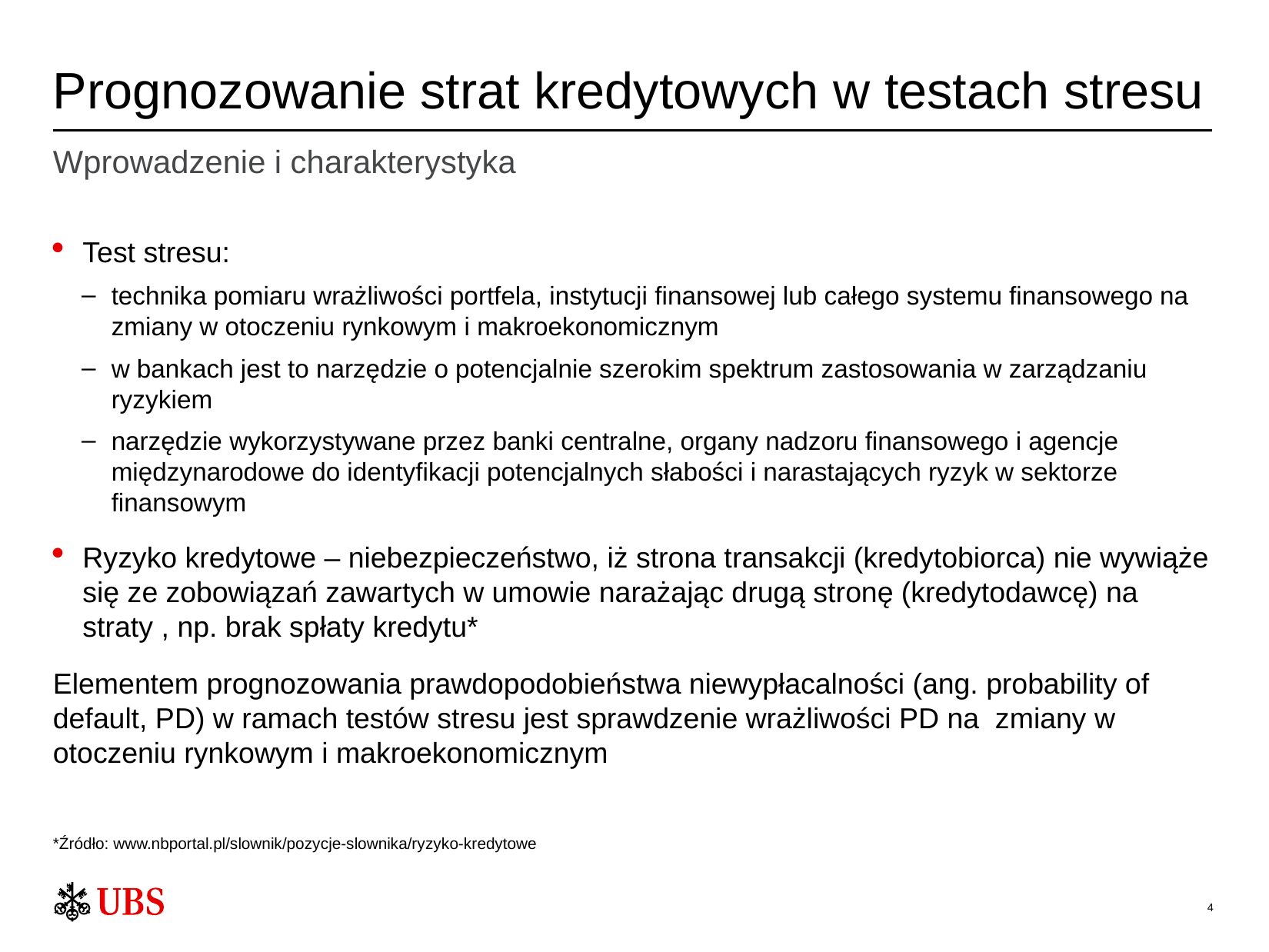

# Prognozowanie strat kredytowych w testach stresu
Wprowadzenie i charakterystyka
Test stresu:
technika pomiaru wrażliwości portfela, instytucji finansowej lub całego systemu finansowego na zmiany w otoczeniu rynkowym i makroekonomicznym
w bankach jest to narzędzie o potencjalnie szerokim spektrum zastosowania w zarządzaniu ryzykiem
narzędzie wykorzystywane przez banki centralne, organy nadzoru finansowego i agencje międzynarodowe do identyfikacji potencjalnych słabości i narastających ryzyk w sektorze finansowym
Ryzyko kredytowe – niebezpieczeństwo, iż strona transakcji (kredytobiorca) nie wywiąże się ze zobowiązań zawartych w umowie narażając drugą stronę (kredytodawcę) na straty , np. brak spłaty kredytu*
Elementem prognozowania prawdopodobieństwa niewypłacalności (ang. probability of default, PD) w ramach testów stresu jest sprawdzenie wrażliwości PD na  zmiany w otoczeniu rynkowym i makroekonomicznym

*Źródło: www.nbportal.pl/slownik/pozycje-slownika/ryzyko-kredytowe